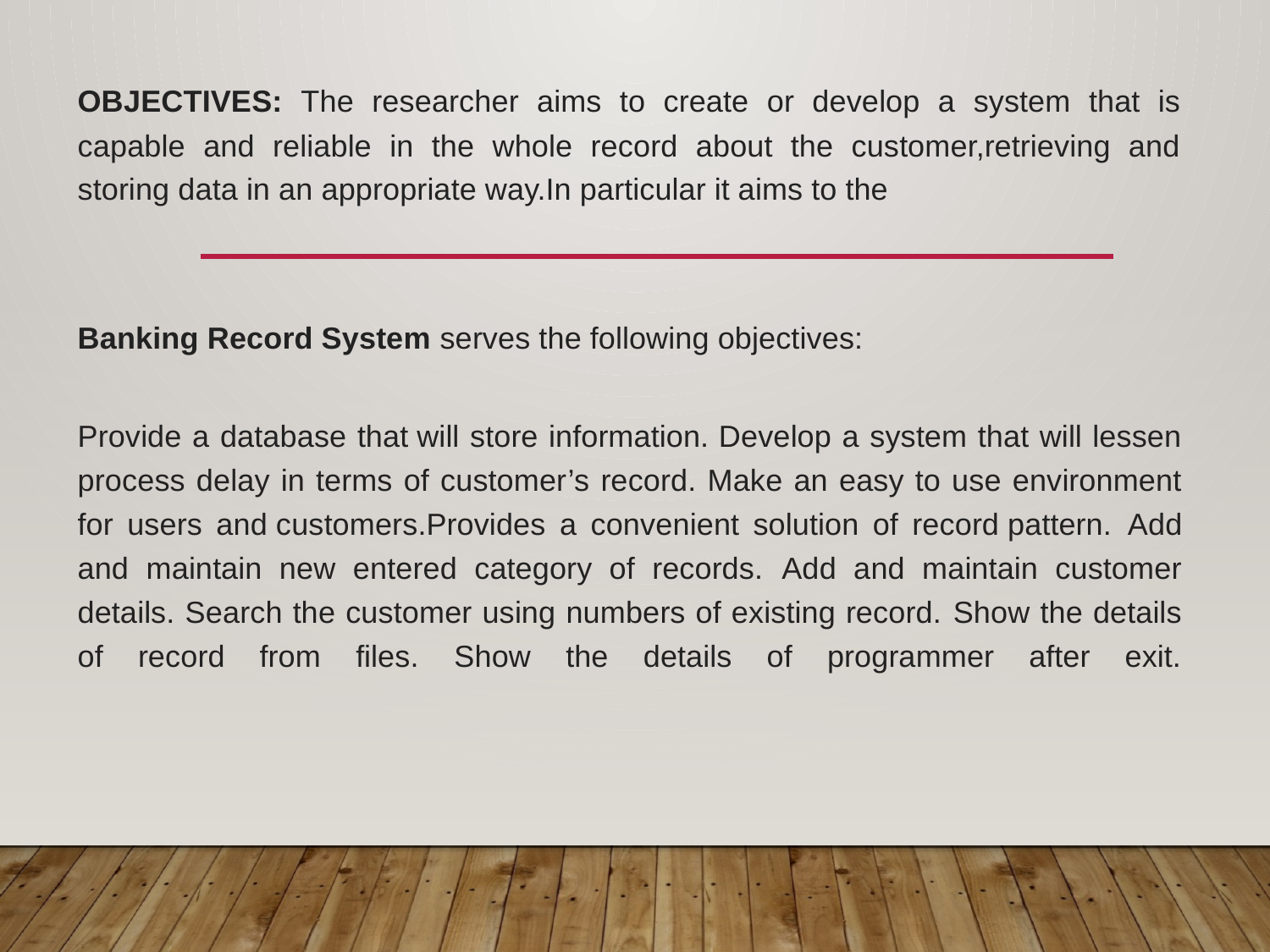

OBJECTIVES: The researcher aims to create or develop a system that is capable and reliable in the whole record about the customer,retrieving and storing data in an appropriate way.In particular it aims to the

Banking Record System serves the following objectives:

Provide a database that will store information. Develop a system that will lessen process delay in terms of customer’s record. Make an easy to use environment for users and customers.Provides a convenient solution of record pattern. Add and maintain new entered category of records. Add and maintain customer details. Search the customer using numbers of existing record. Show the details of record from files. Show the details of programmer after exit.